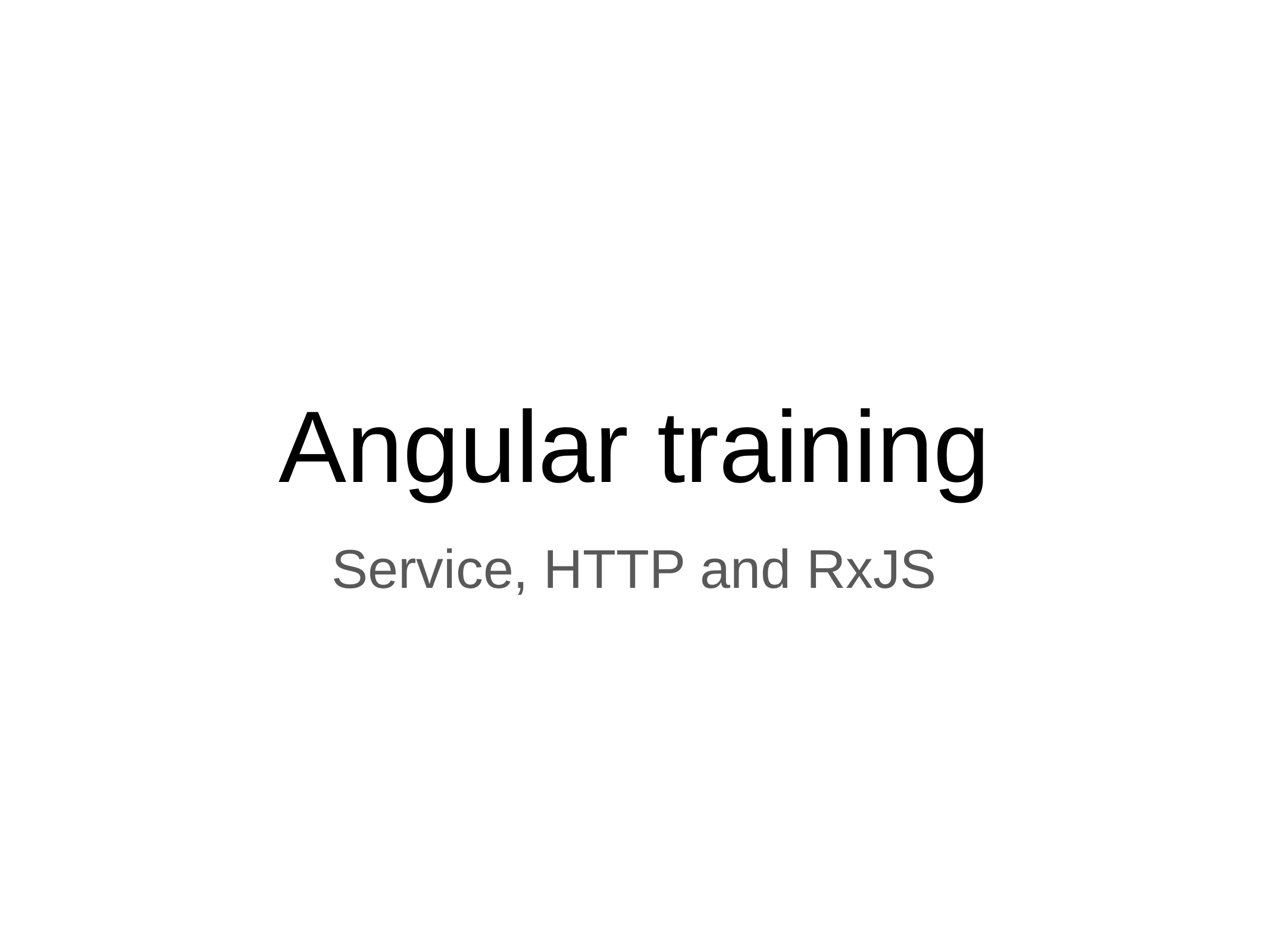

# Angular training
Service, HTTP and RxJS